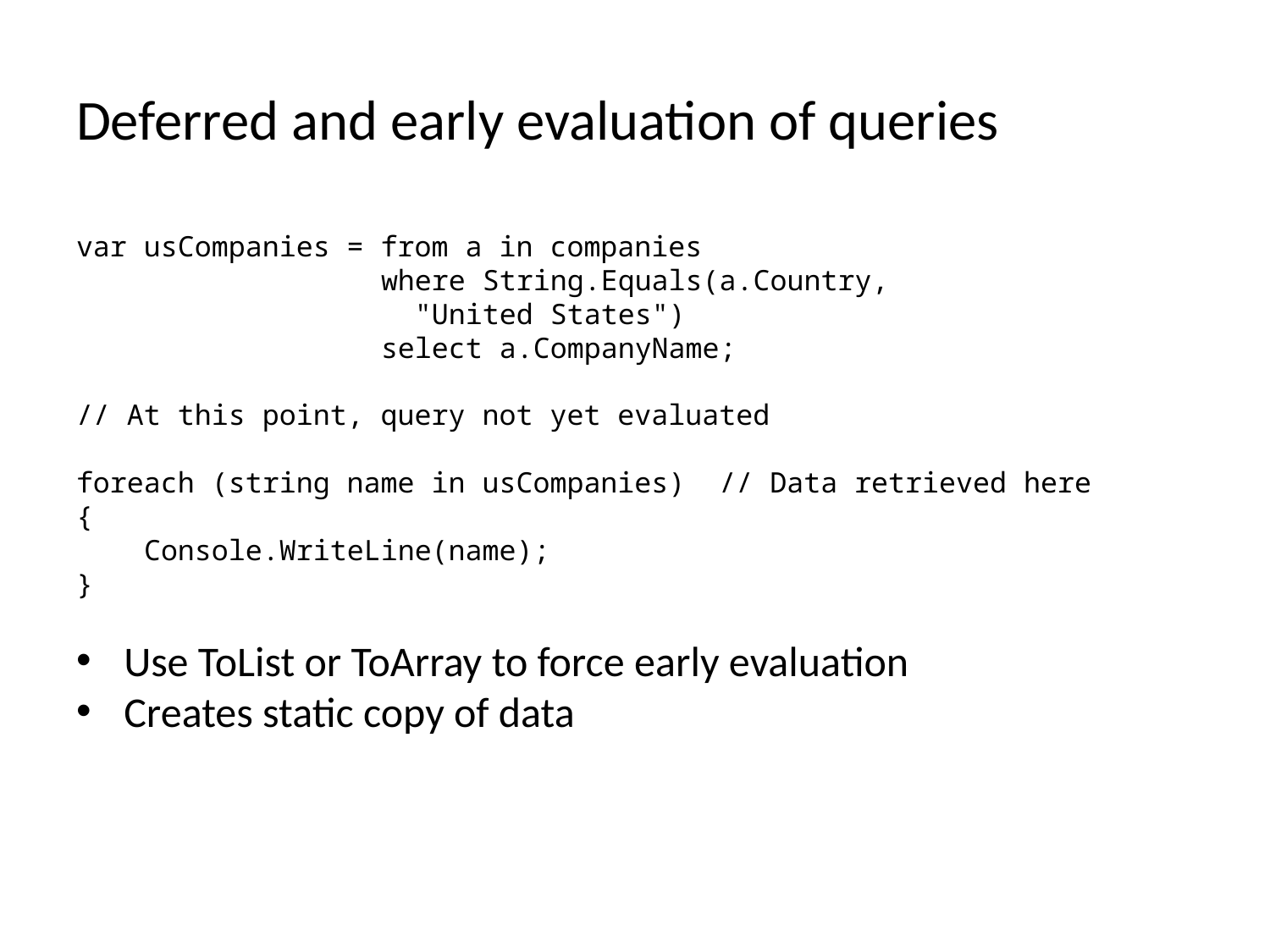

# Deferred and early evaluation of queries
var usCompanies = from a in companies
                  where String.Equals(a.Country,
                    "United States")
                  select a.CompanyName;

// At this point, query not yet evaluated

foreach (string name in usCompanies)  // Data retrieved here
{
    Console.WriteLine(name);
}

Use ToList or ToArray to force early evaluation
Creates static copy of data